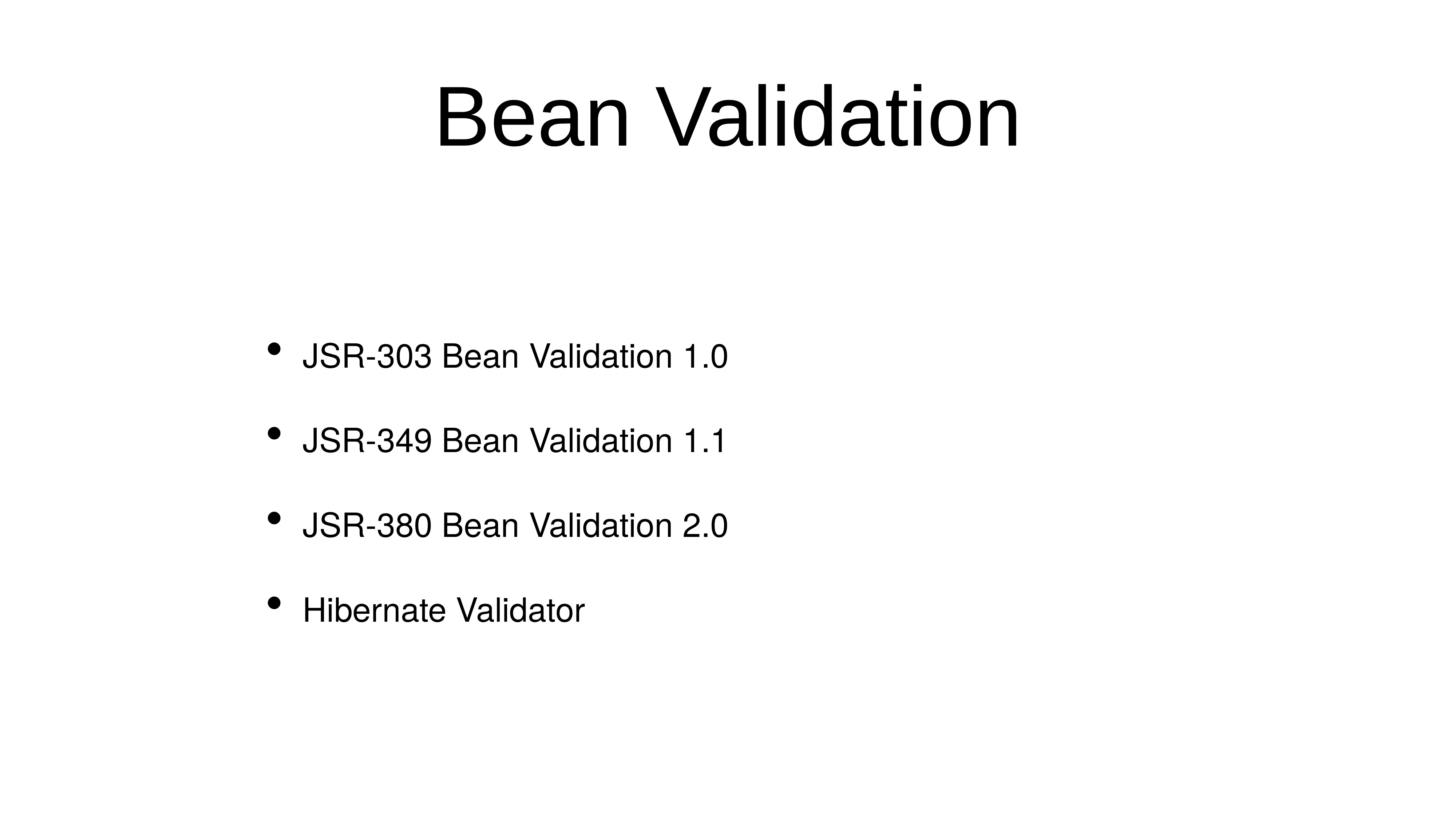

# Bean Validation
JSR-303 Bean Validation 1.0
JSR-349 Bean Validation 1.1
JSR-380 Bean Validation 2.0
Hibernate Validator